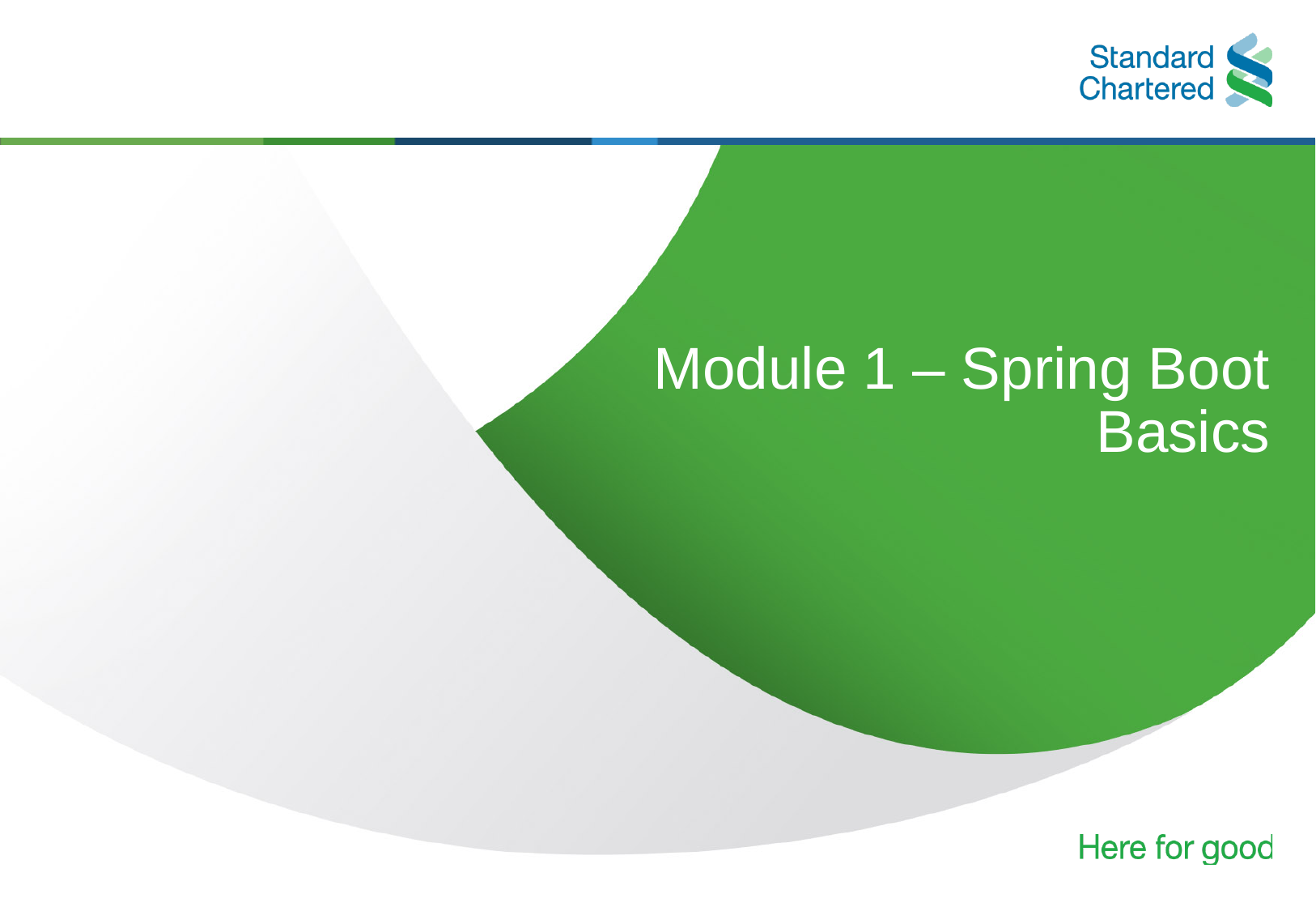

# Module 1 – Spring Boot Basics